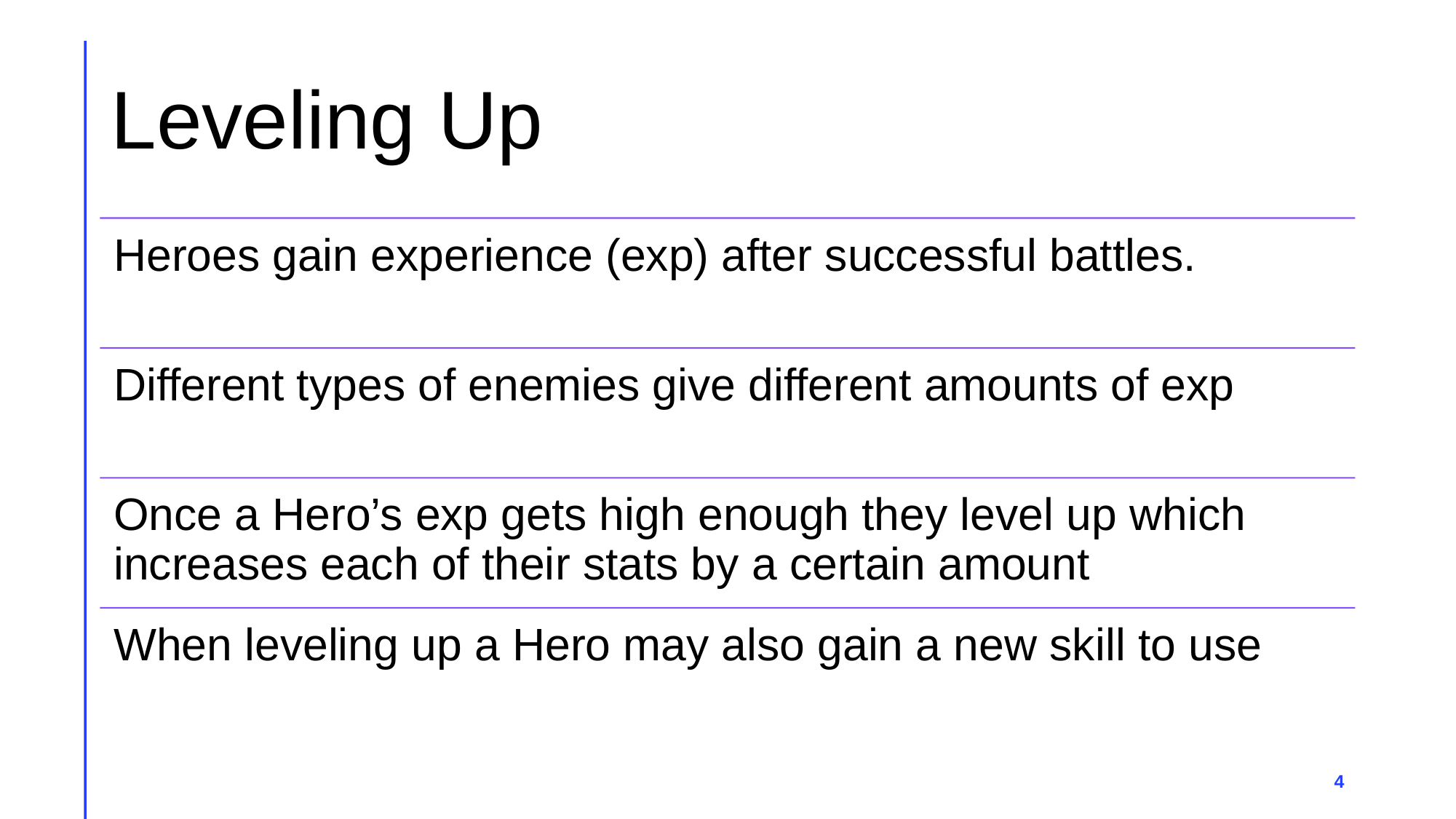

# Leveling Up
Heroes gain experience (exp) after successful battles.
Different types of enemies give different amounts of exp
Once a Hero’s exp gets high enough they level up which increases each of their stats by a certain amount
When leveling up a Hero may also gain a new skill to use
4